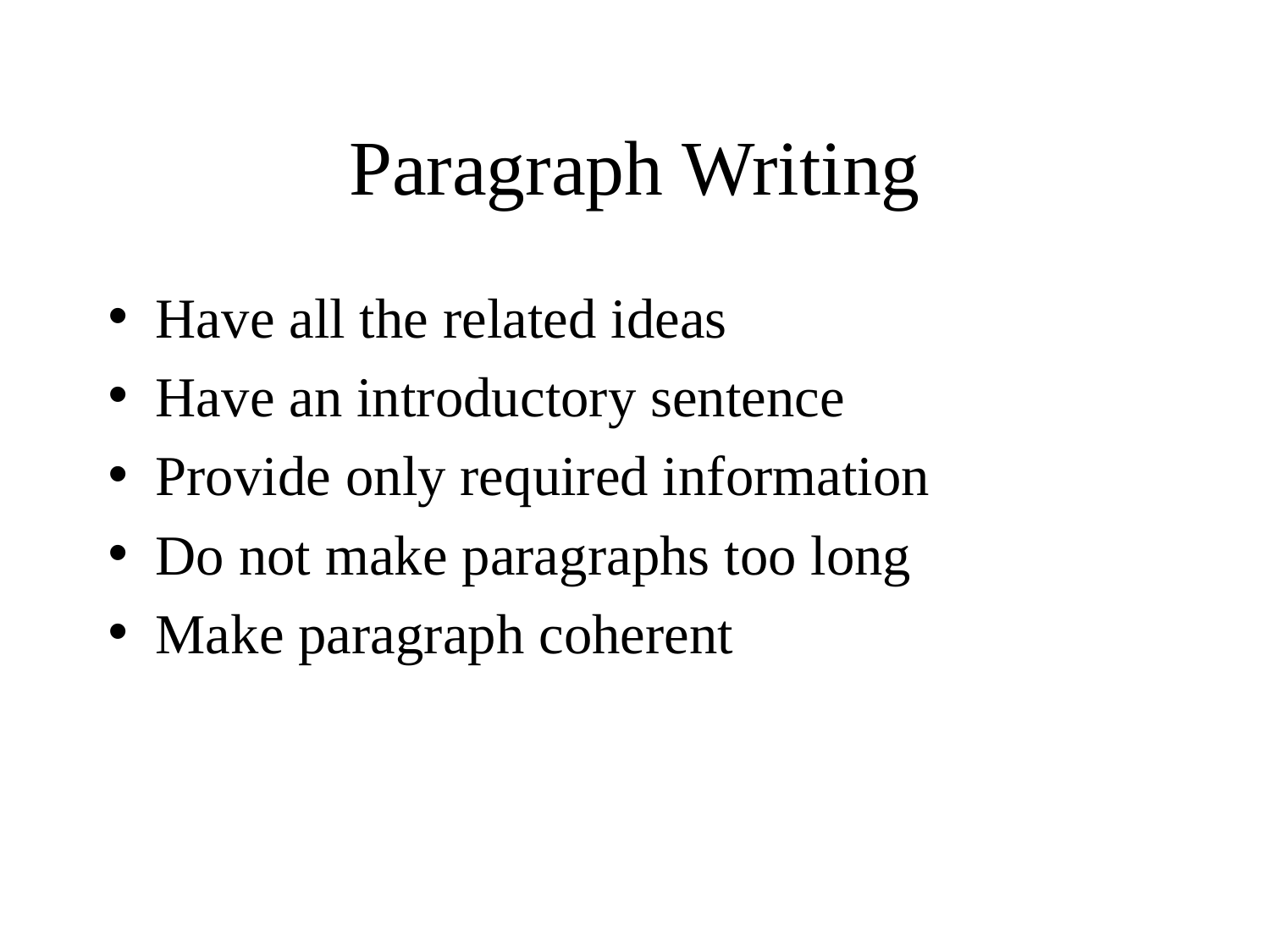

# Paragraph Writing
Have all the related ideas
Have an introductory sentence
Provide only required information
Do not make paragraphs too long
Make paragraph coherent